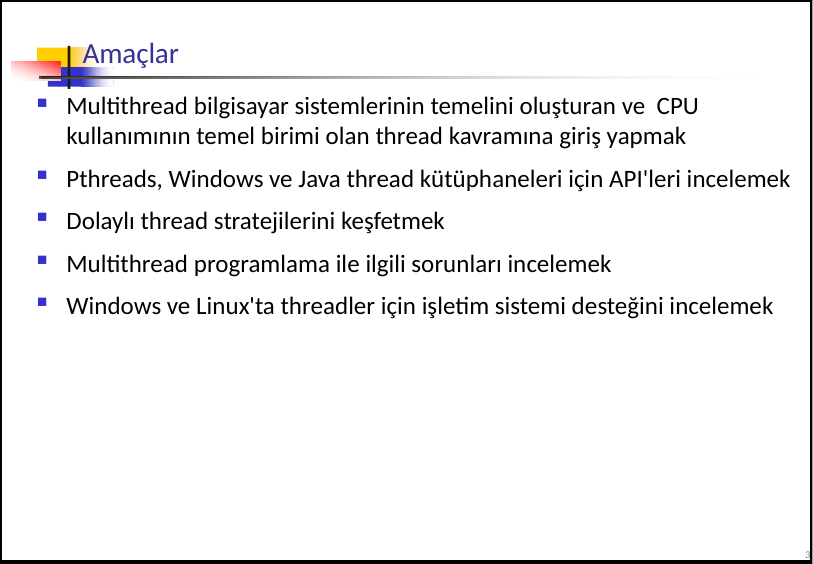

# Amaçlar

Multithread bilgisayar sistemlerinin temelini oluşturan ve  CPU kullanımının temel birimi olan thread kavramına giriş yapmak
Pthreads, Windows ve Java thread kütüphaneleri için API'leri incelemek
Dolaylı thread stratejilerini keşfetmek
Multithread programlama ile ilgili sorunları incelemek
Windows ve Linux'ta threadler için işletim sistemi desteğini incelemek
3